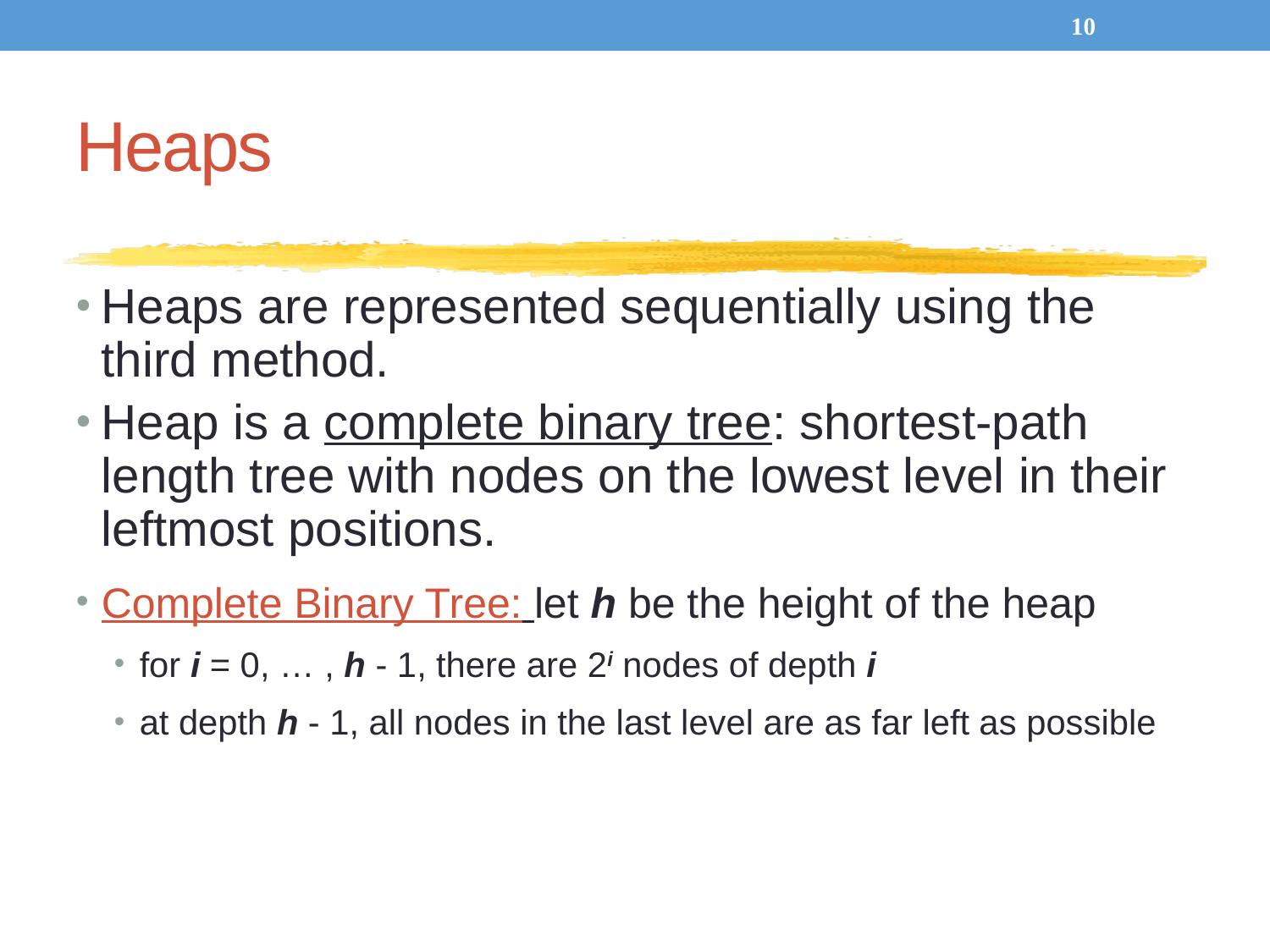

10
Heaps
Heaps are represented sequentially using the third method.
Heap is a complete binary tree: shortest-path length tree with nodes on the lowest level in their leftmost positions.
Complete Binary Tree: let h be the height of the heap
for i = 0, … , h - 1, there are 2i nodes of depth i
at depth h - 1, all nodes in the last level are as far left as possible